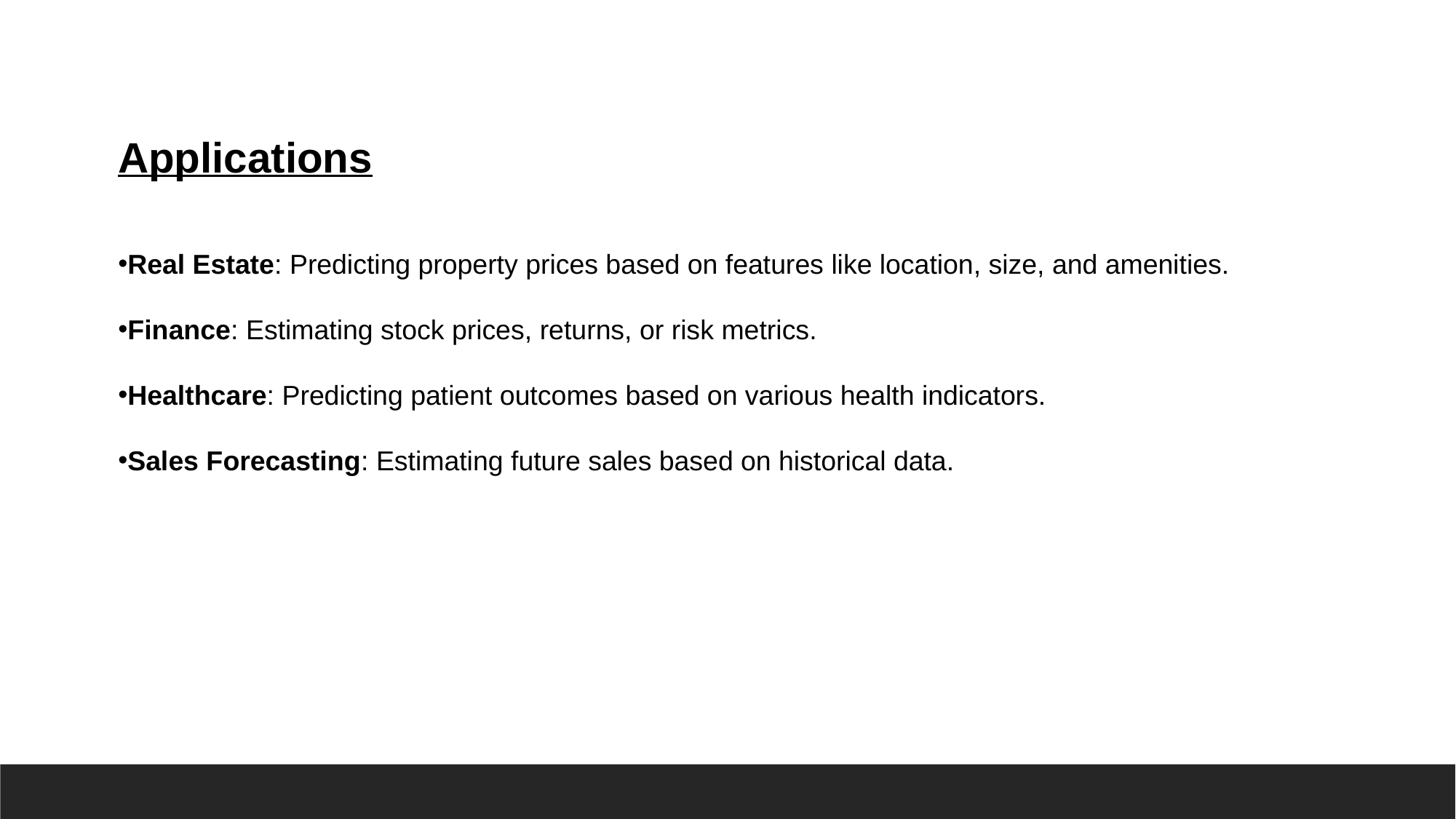

Applications

Real Estate: Predicting property prices based on features like location, size, and amenities.

Finance: Estimating stock prices, returns, or risk metrics.

Healthcare: Predicting patient outcomes based on various health indicators.

Sales Forecasting: Estimating future sales based on historical data.